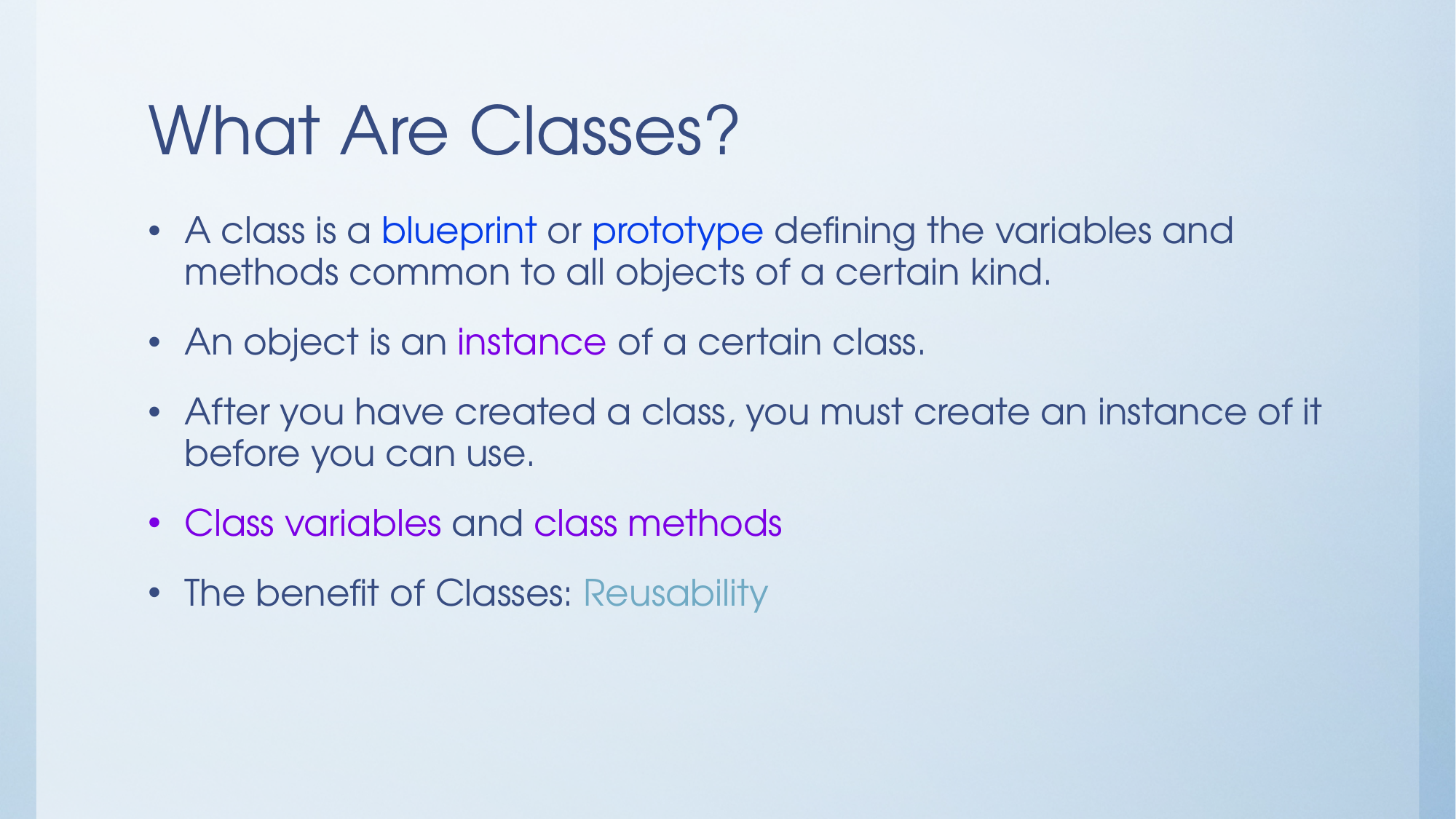

# What Are Classes?
A class is a blueprint or prototype defining the variables and methods common to all objects of a certain kind.
An object is an instance of a certain class.
After you have created a class, you must create an instance of it before you can use.
Class variables and class methods
The benefit of Classes: Reusability